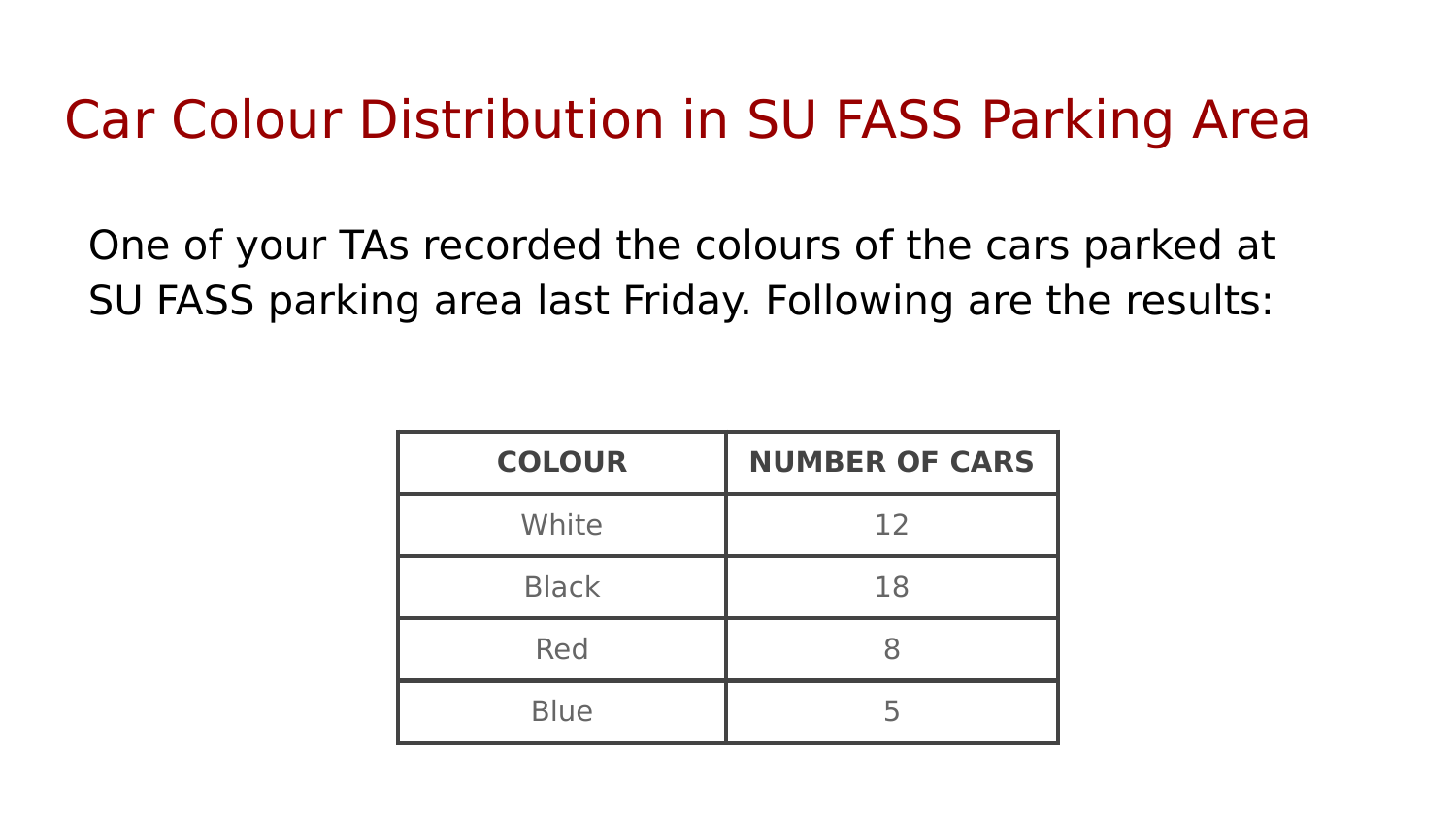

# Car Colour Distribution in SU FASS Parking Area
One of your TAs recorded the colours of the cars parked at SU FASS parking area last Friday. Following are the results:

| COLOUR | NUMBER OF CARS |
| --- | --- |
| White | 12 |
| Black | 18 |
| Red | 8 |
| Blue | 5 |